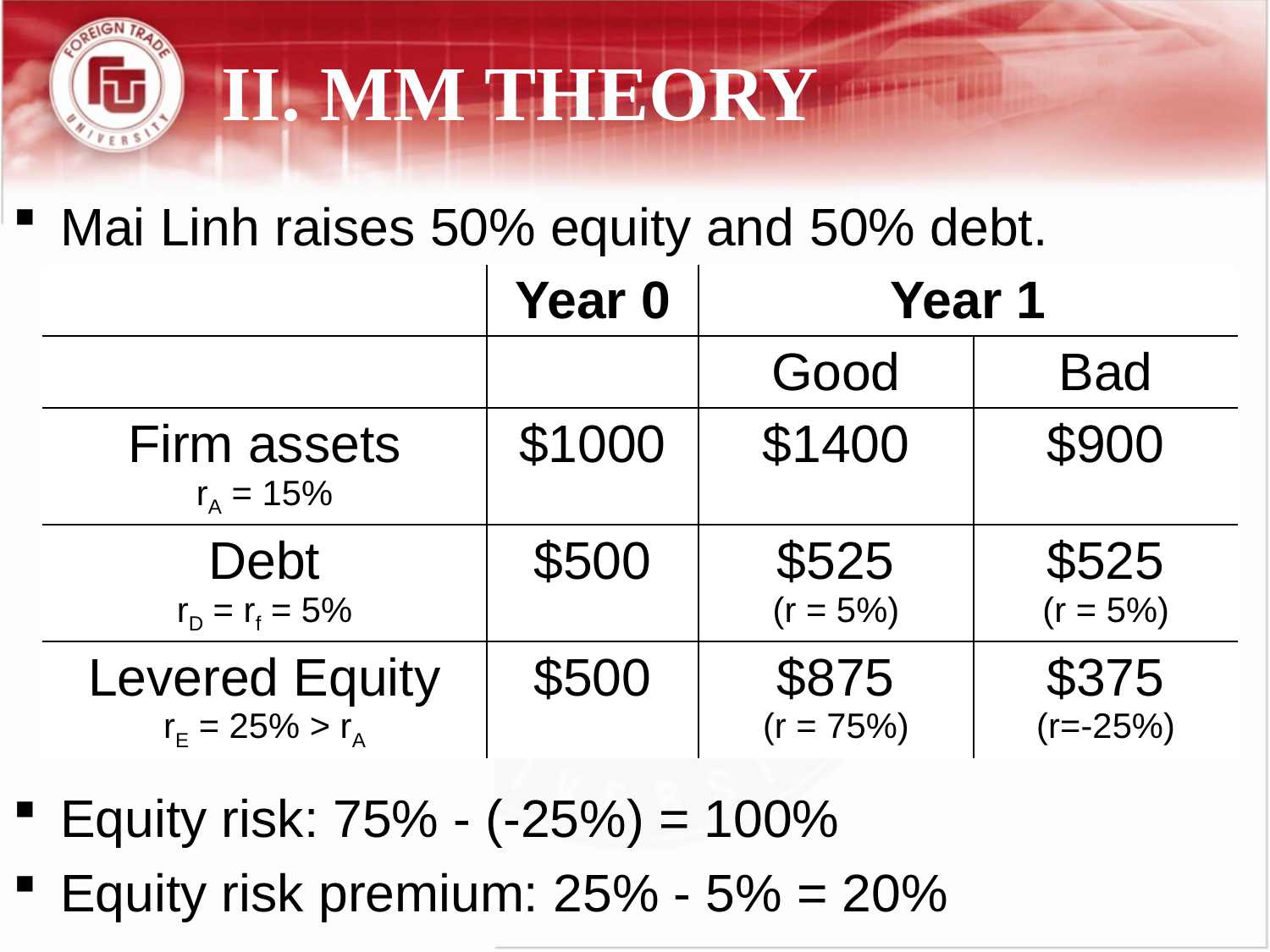

# II. MM THEORY
Mai Linh raises 50% equity and 50% debt.

Equity risk: 75% - (-25%) = 100%
Equity risk premium: 25% - 5% = 20%

|  | Year 0 | Year 1 |  |
| --- | --- | --- | --- |
|  |  | Good | Bad |
| Firm assets rA = 15% | $1000 | $1400 | $900 |
| Debt rD = rf = 5% | $500 | $525 (r = 5%) | $525 (r = 5%) |
| Levered Equity rE = 25% > rA | $500 | $875 (r = 75%) | $375 (r=-25%) |